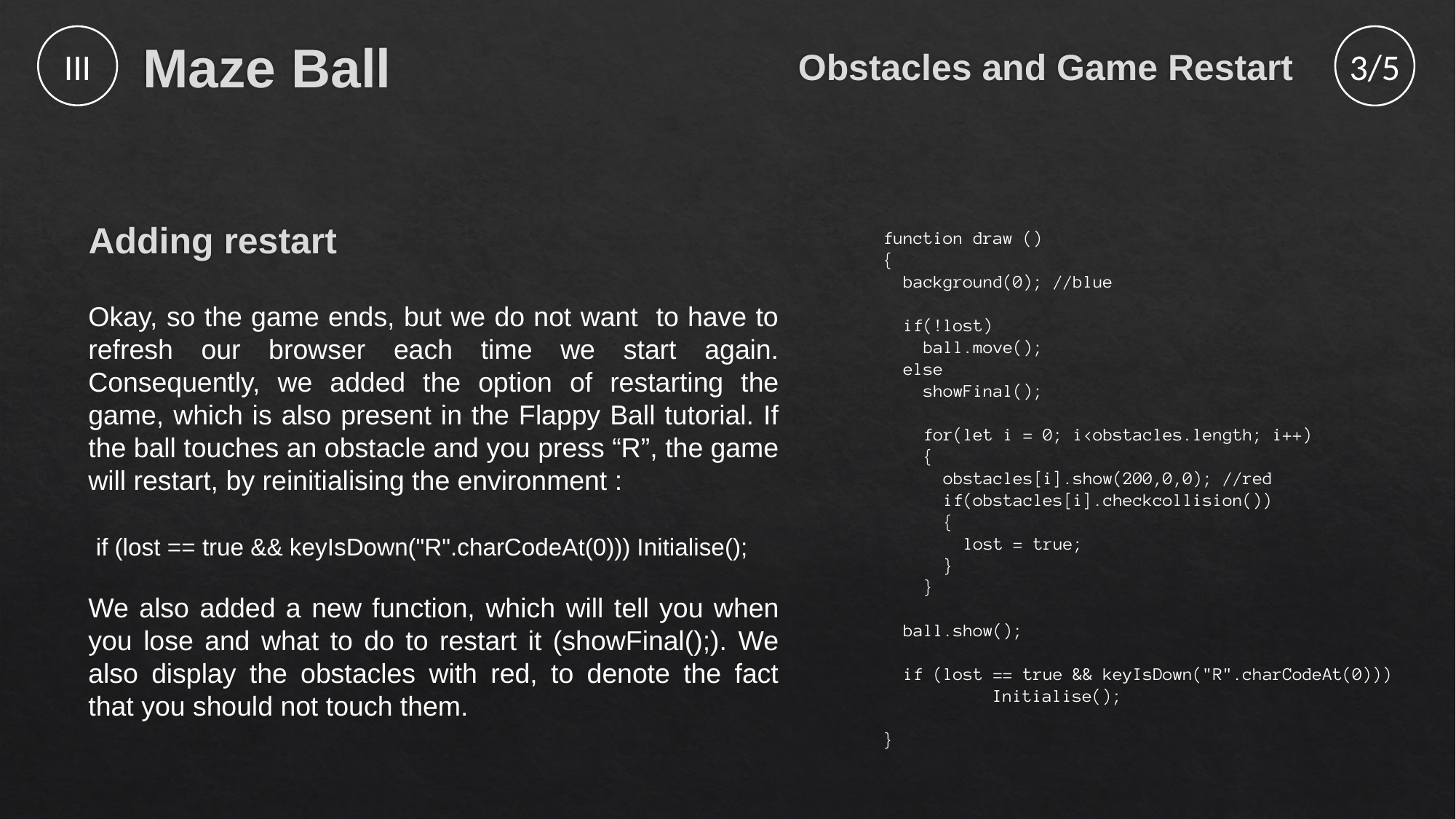

Obstacles and Game Restart
III
3/5
Maze Ball
Adding restart
function draw ()
{
  background(0); //blue

  if(!lost)
    ball.move();
  else
    showFinal();

    for(let i = 0; i<obstacles.length; i++)
    {
      obstacles[i].show(200,0,0); //red
      if(obstacles[i].checkcollision())
      {
        lost = true;
      }
    }

  ball.show();

  if (lost == true && keyIsDown("R".charCodeAt(0)))
	Initialise();

}
Okay, so the game ends, but we do not want  to have to refresh our browser each time we start again. Consequently, we added the option of restarting the game, which is also present in the Flappy Ball tutorial. If the ball touches an obstacle and you press “R”, the game will restart, by reinitialising the environment :

 if (lost == true && keyIsDown("R".charCodeAt(0))) Initialise();

We also added a new function, which will tell you when you lose and what to do to restart it (showFinal();). We also display the obstacles with red, to denote the fact that you should not touch them.